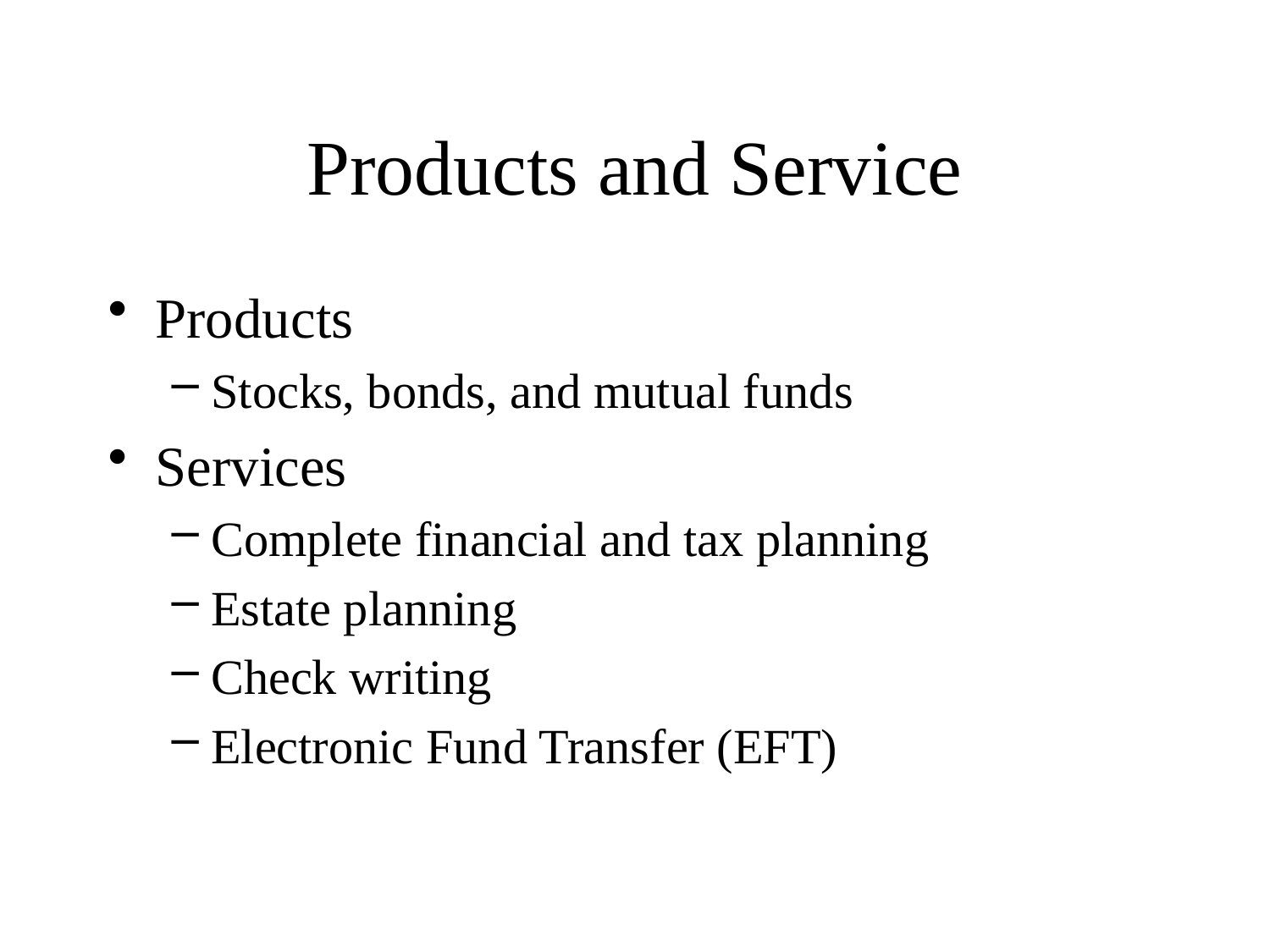

# Products and Service
Products
Stocks, bonds, and mutual funds
Services
Complete financial and tax planning
Estate planning
Check writing
Electronic Fund Transfer (EFT)